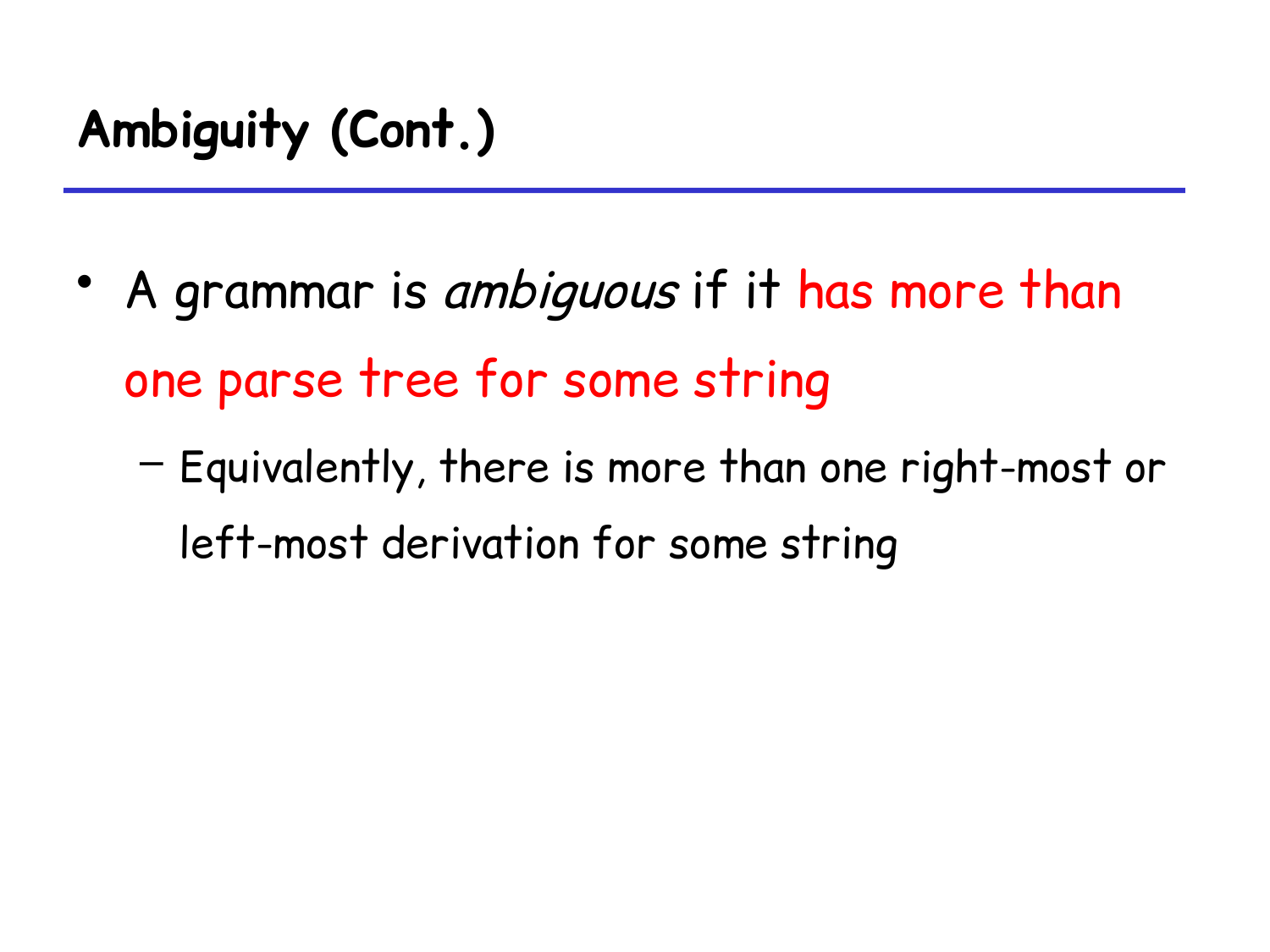

# Ambiguity (Cont.)
A grammar is ambiguous if it has more than one parse tree for some string
Equivalently, there is more than one right-most or left-most derivation for some string
52